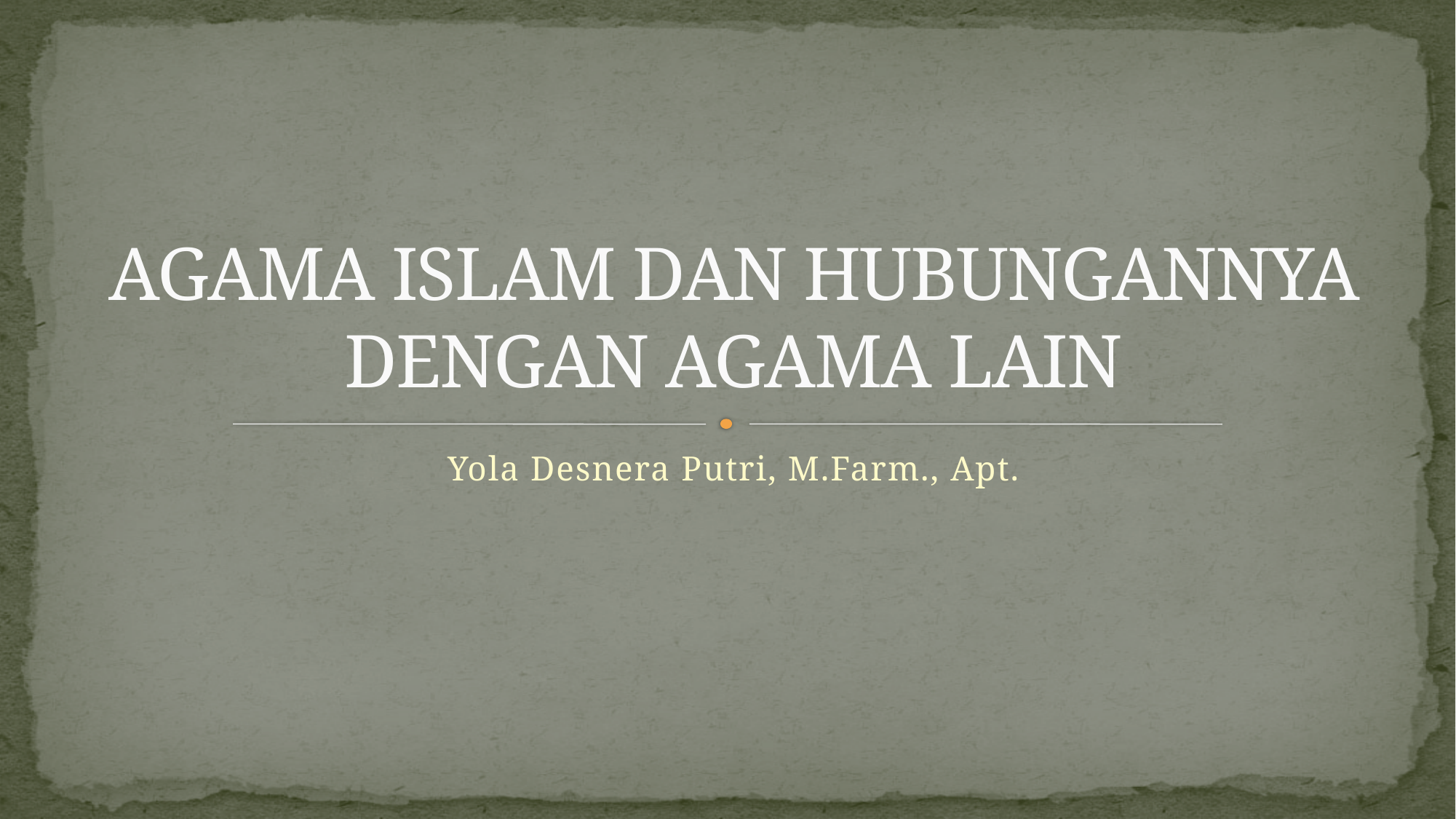

# AGAMA ISLAM DAN HUBUNGANNYA DENGAN AGAMA LAIN
Yola Desnera Putri, M.Farm., Apt.